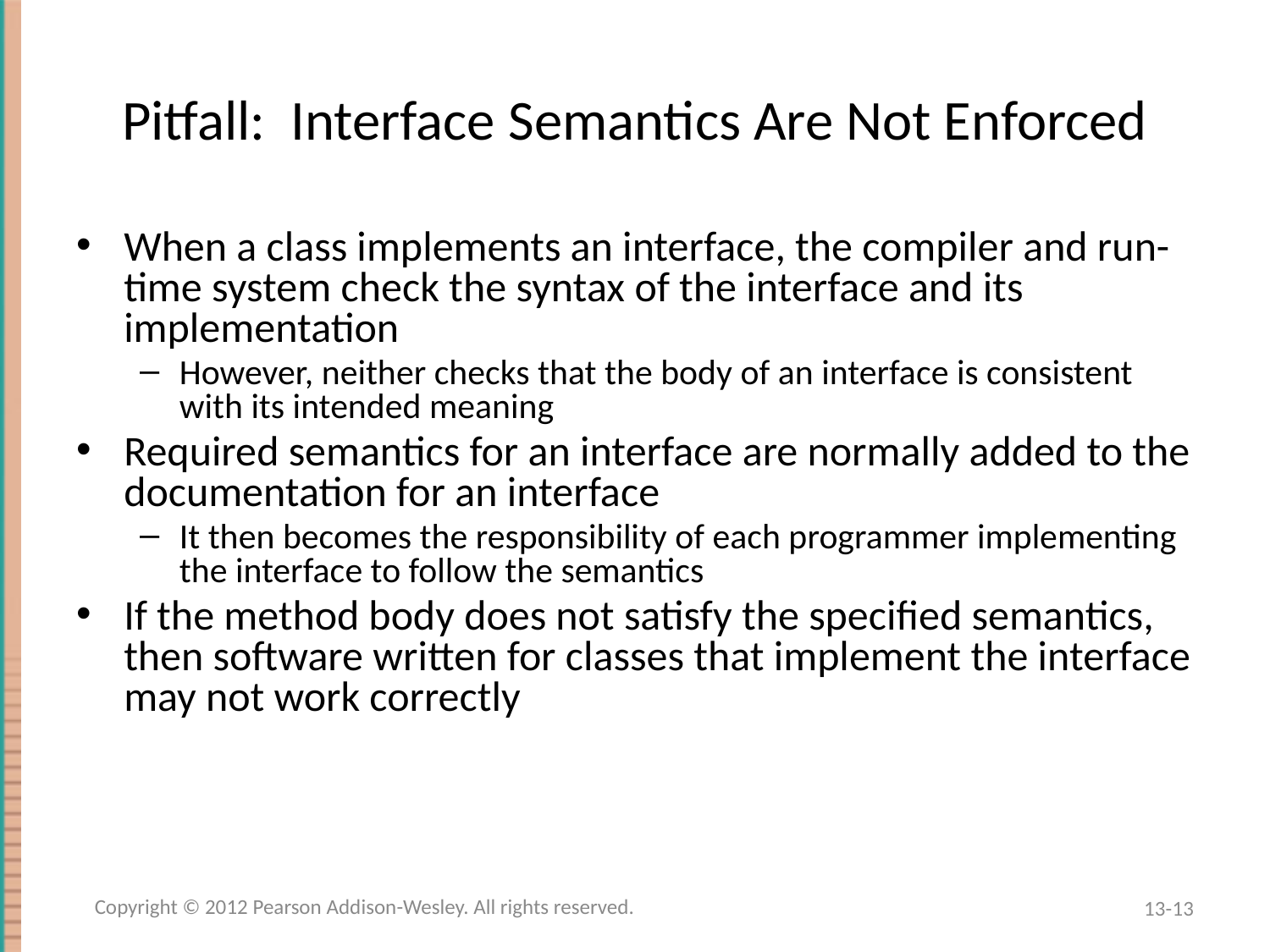

# Pitfall:  Interface Semantics Are Not Enforced
When a class implements an interface, the compiler and run-time system check the syntax of the interface and its implementation
However, neither checks that the body of an interface is consistent with its intended meaning
Required semantics for an interface are normally added to the documentation for an interface
It then becomes the responsibility of each programmer implementing the interface to follow the semantics
If the method body does not satisfy the specified semantics, then software written for classes that implement the interface may not work correctly
Copyright © 2012 Pearson Addison-Wesley. All rights reserved.
13-13